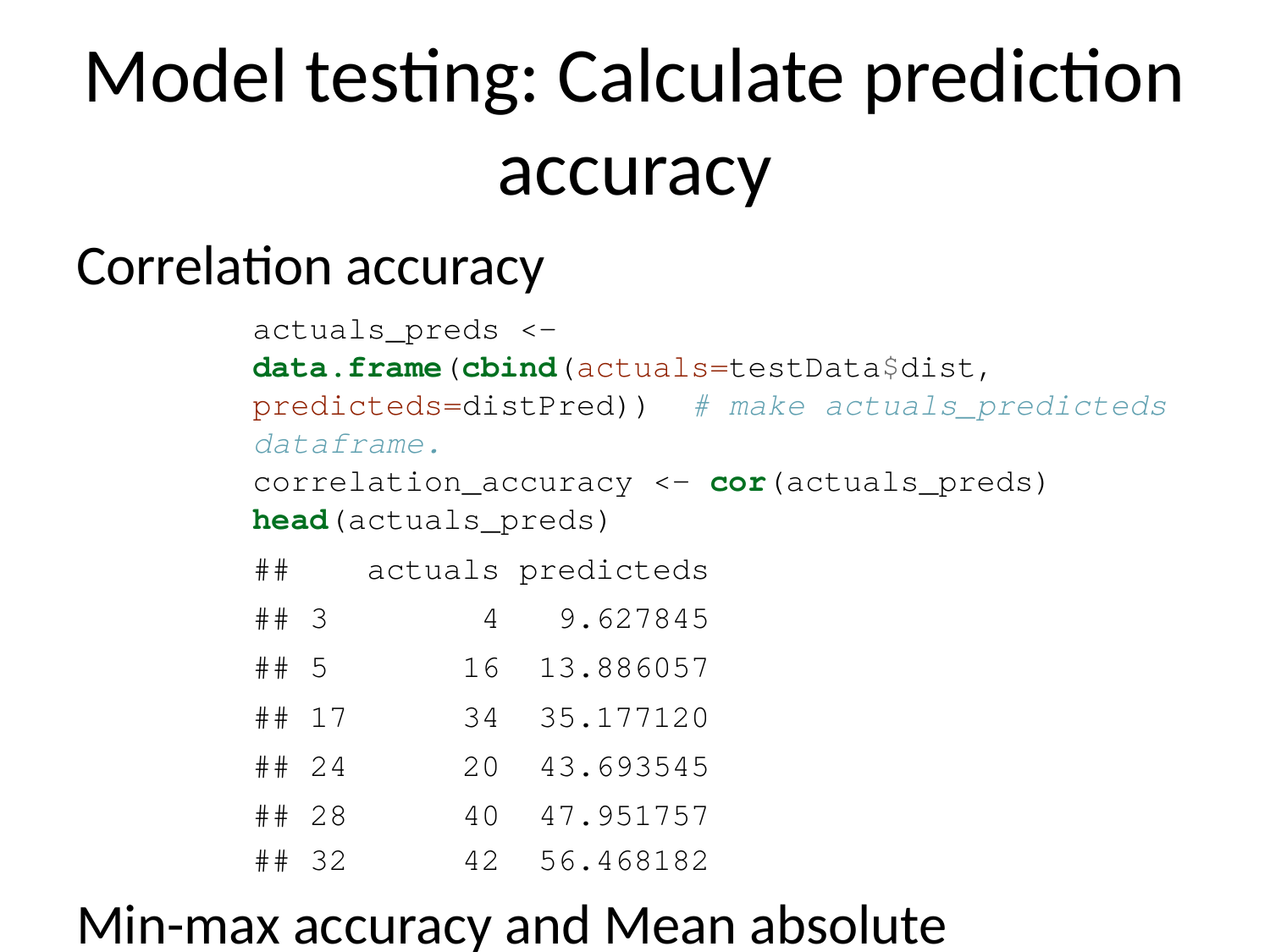

# Model testing: Calculate prediction accuracy
Correlation accuracy
actuals_preds <- data.frame(cbind(actuals=testData$dist, predicteds=distPred))  # make actuals_predicteds dataframe.
correlation_accuracy <- cor(actuals_preds)
head(actuals_preds)
##    actuals predicteds
## 3        4   9.627845
## 5       16  13.886057
## 17      34  35.177120
## 24      20  43.693545
## 28      40  47.951757
## 32      42  56.468182
Min-max accuracy and Mean absolute percentage error
min_max_accuracy <- mean(apply(actuals_preds, 1, min)/apply(actuals_preds, 1, max))
min_max_accuracy
## [1] 0.7311131
mape <- mean(abs((actuals_preds$predicteds-actuals_preds$actuals))/actuals_preds$actuals)
mape
## [1] 0.4959096